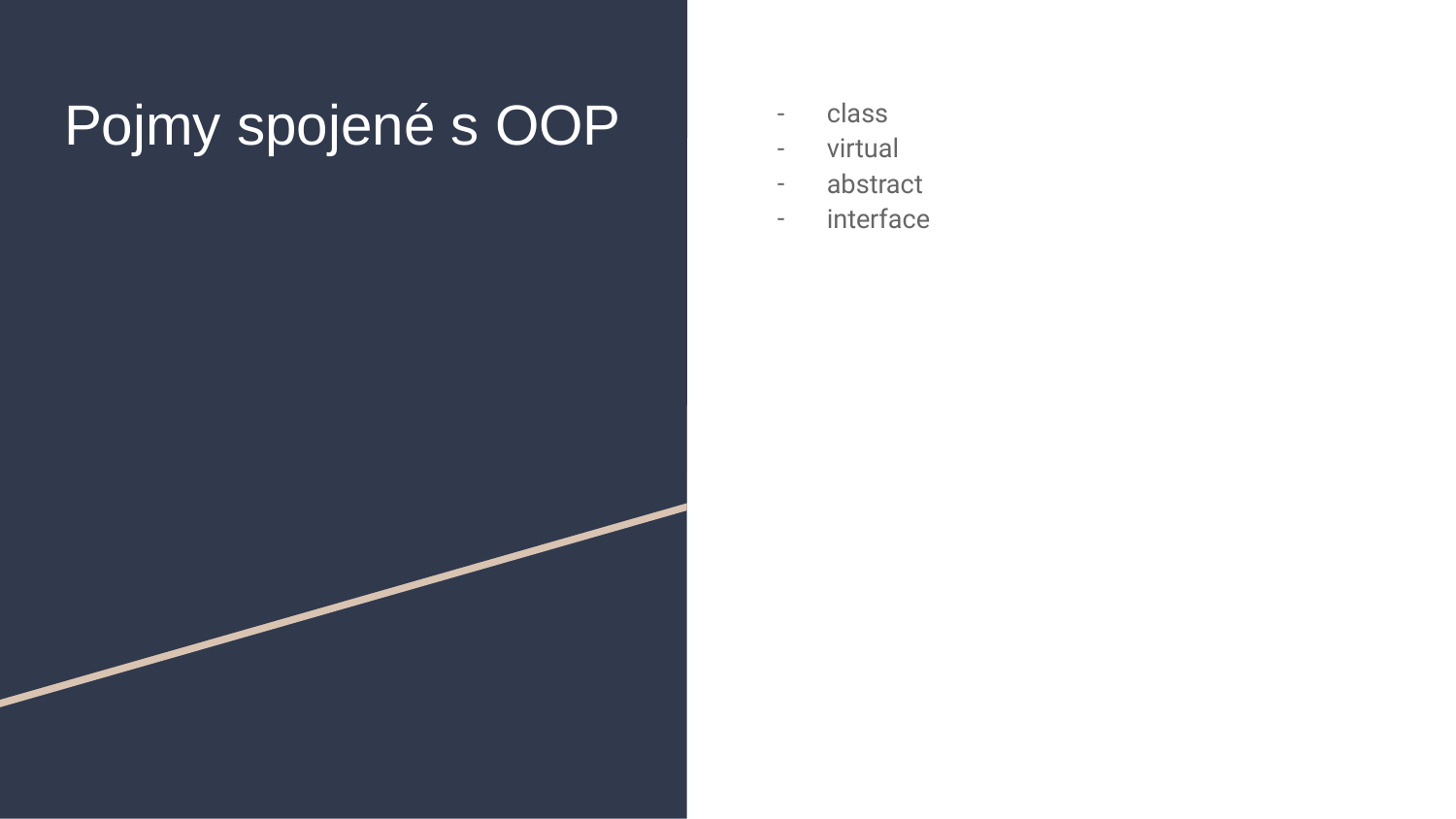

# Pojmy spojené s OOP
class
virtual
abstract
interface